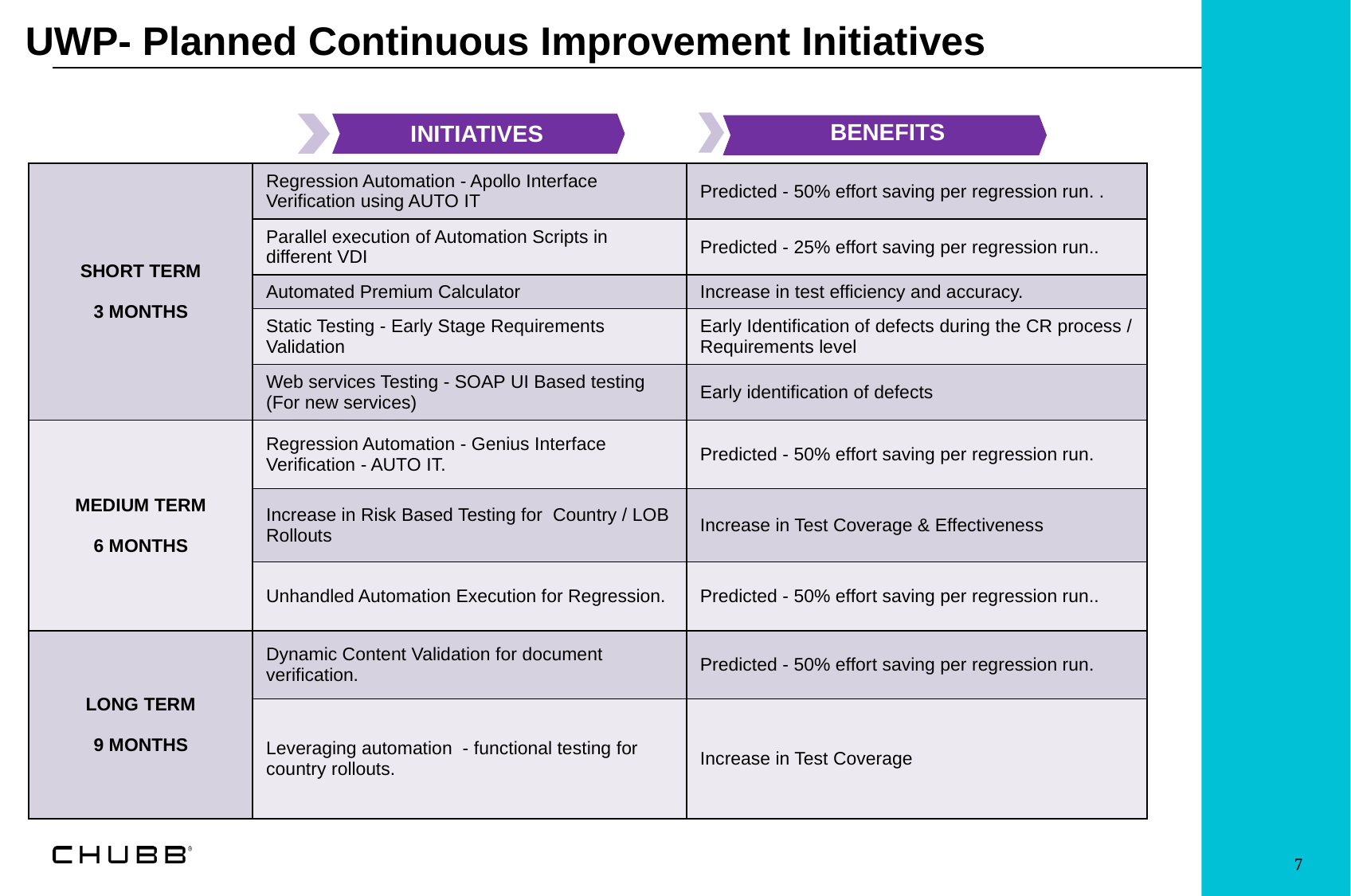

UWP- Planned Continuous Improvement Initiatives
BENEFITS

INITIATIVES

|  |  |  |
| --- | --- | --- |
| SHORT TERM 3 MONTHS | Regression Automation - Apollo Interface Verification using AUTO IT | Predicted - 50% effort saving per regression run. . |
|  | Parallel execution of Automation Scripts in different VDI | Predicted - 25% effort saving per regression run.. |
|  | Automated Premium Calculator | Increase in test efficiency and accuracy. |
|  | Static Testing - Early Stage Requirements Validation | Early Identification of defects during the CR process / Requirements level |
|  | Web services Testing - SOAP UI Based testing (For new services) | Early identification of defects |
| MEDIUM TERM 6 MONTHS | Regression Automation - Genius Interface Verification - AUTO IT. | Predicted - 50% effort saving per regression run. |
|  | Increase in Risk Based Testing for Country / LOB Rollouts | Increase in Test Coverage & Effectiveness |
|  | Unhandled Automation Execution for Regression. | Predicted - 50% effort saving per regression run.. |
| LONG TERM 9 MONTHS | Dynamic Content Validation for document verification. | Predicted - 50% effort saving per regression run. |
|  | Leveraging automation - functional testing for country rollouts. | Increase in Test Coverage |
7